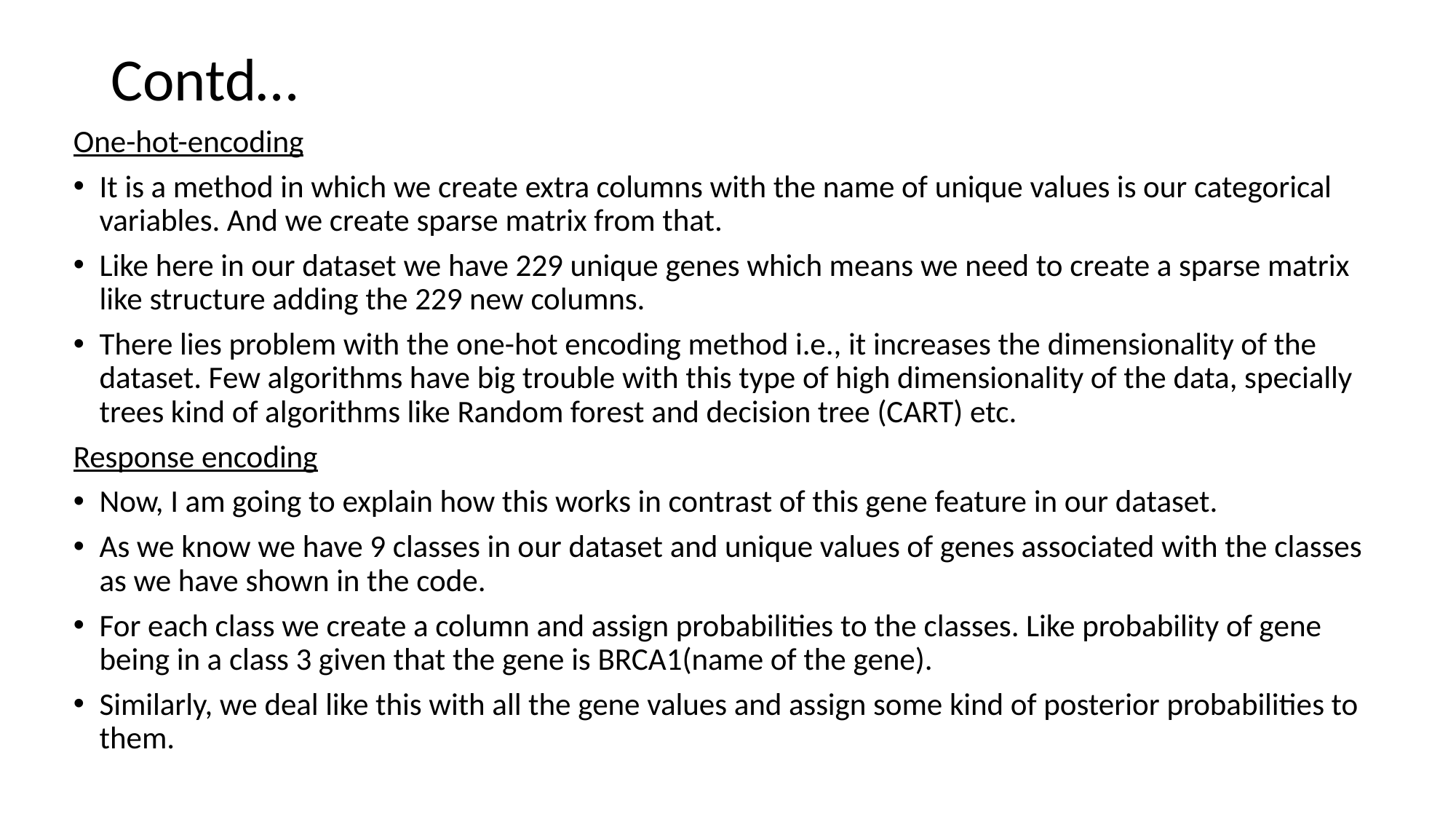

# Contd…
One-hot-encoding
It is a method in which we create extra columns with the name of unique values is our categorical variables. And we create sparse matrix from that.
Like here in our dataset we have 229 unique genes which means we need to create a sparse matrix like structure adding the 229 new columns.
There lies problem with the one-hot encoding method i.e., it increases the dimensionality of the dataset. Few algorithms have big trouble with this type of high dimensionality of the data, specially trees kind of algorithms like Random forest and decision tree (CART) etc.
Response encoding
Now, I am going to explain how this works in contrast of this gene feature in our dataset.
As we know we have 9 classes in our dataset and unique values of genes associated with the classes as we have shown in the code.
For each class we create a column and assign probabilities to the classes. Like probability of gene being in a class 3 given that the gene is BRCA1(name of the gene).
Similarly, we deal like this with all the gene values and assign some kind of posterior probabilities to them.